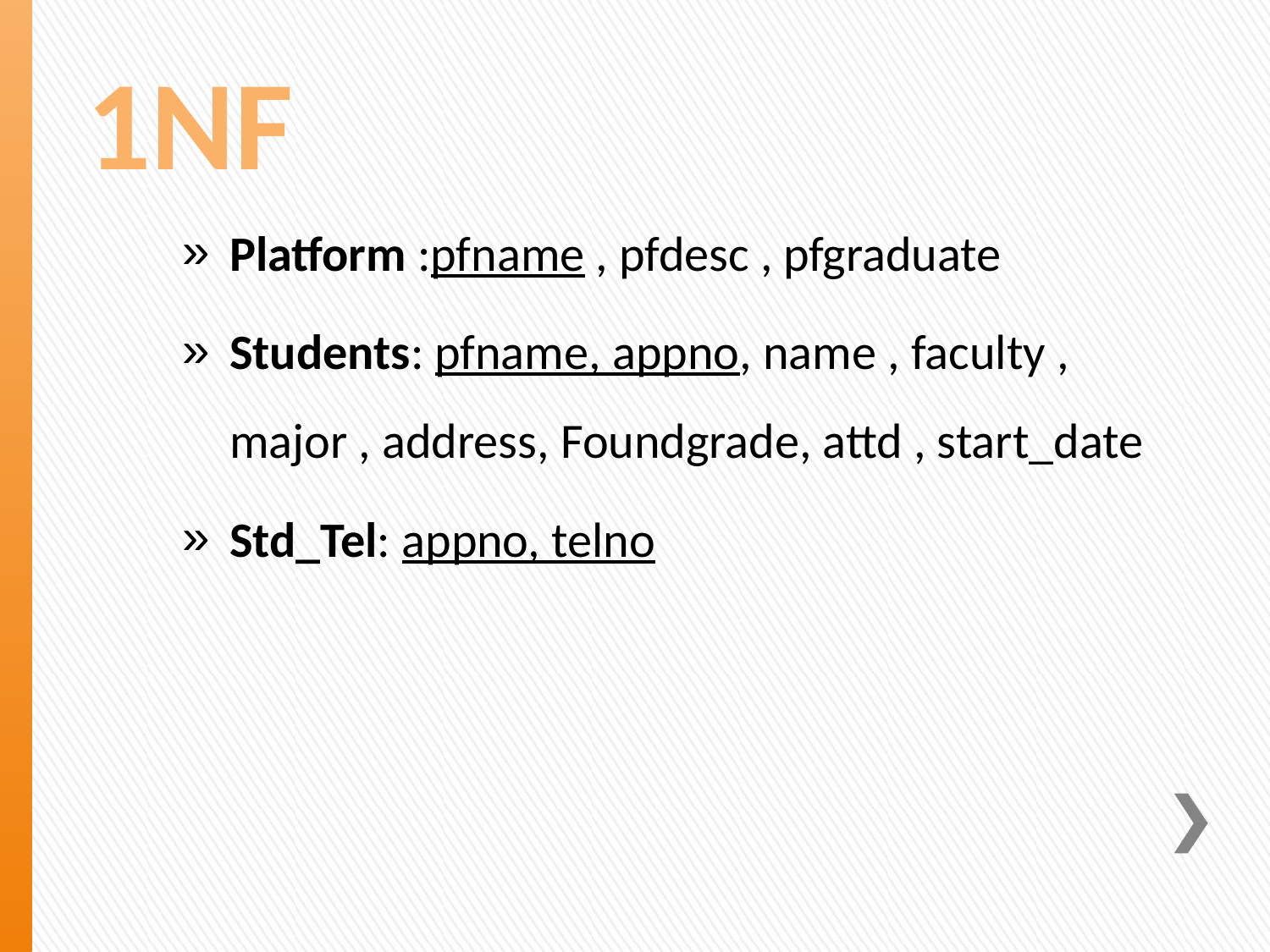

# 1NF

Platform :pfname , pfdesc , pfgraduate
Students: pfname, appno, name , faculty , major , address, Foundgrade, attd , start_date
Std_Tel: appno, telno